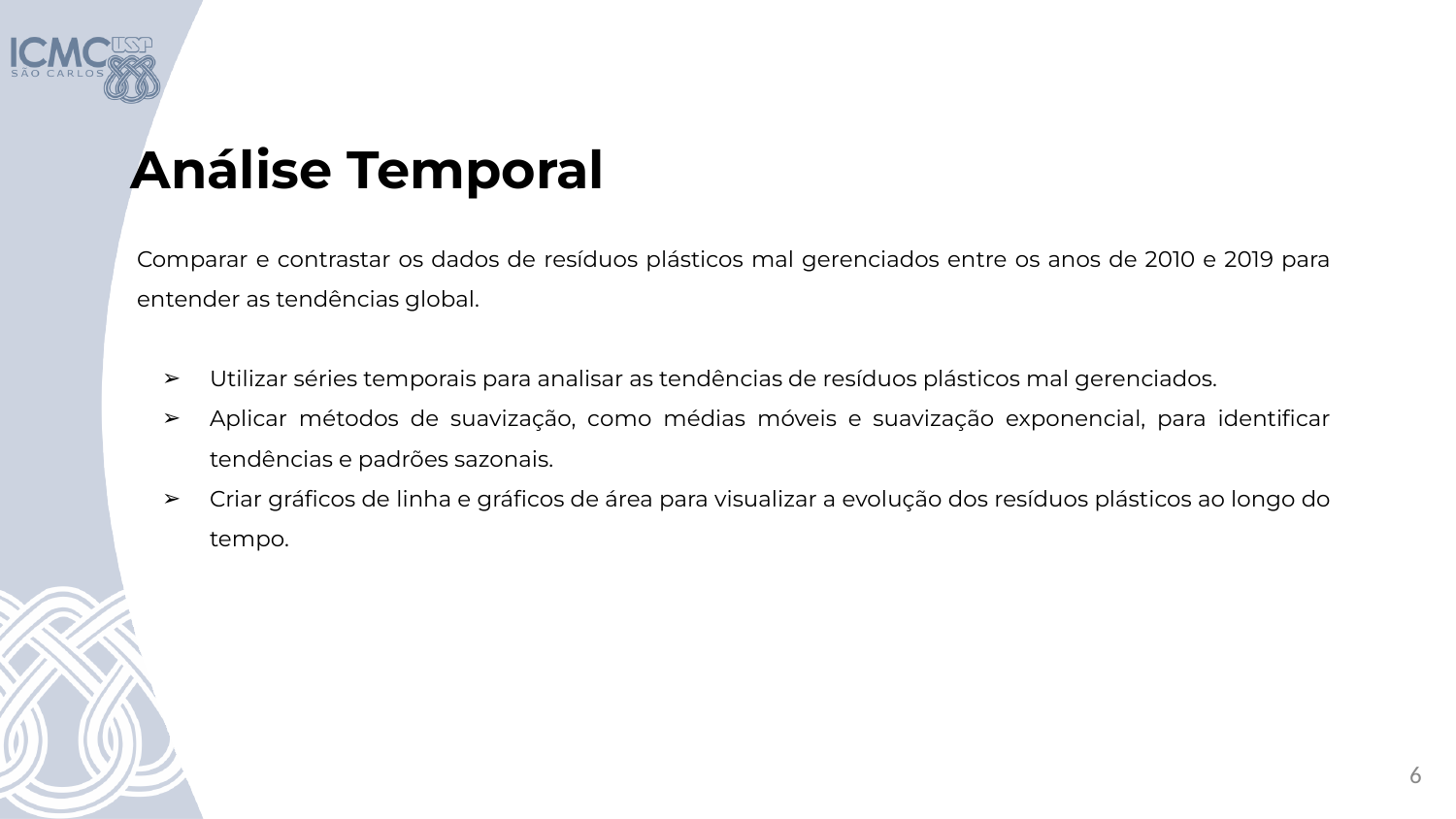

# Análise Temporal
Comparar e contrastar os dados de resíduos plásticos mal gerenciados entre os anos de 2010 e 2019 para entender as tendências global.

Utilizar séries temporais para analisar as tendências de resíduos plásticos mal gerenciados.
Aplicar métodos de suavização, como médias móveis e suavização exponencial, para identificar tendências e padrões sazonais.
Criar gráficos de linha e gráficos de área para visualizar a evolução dos resíduos plásticos ao longo do tempo.
6